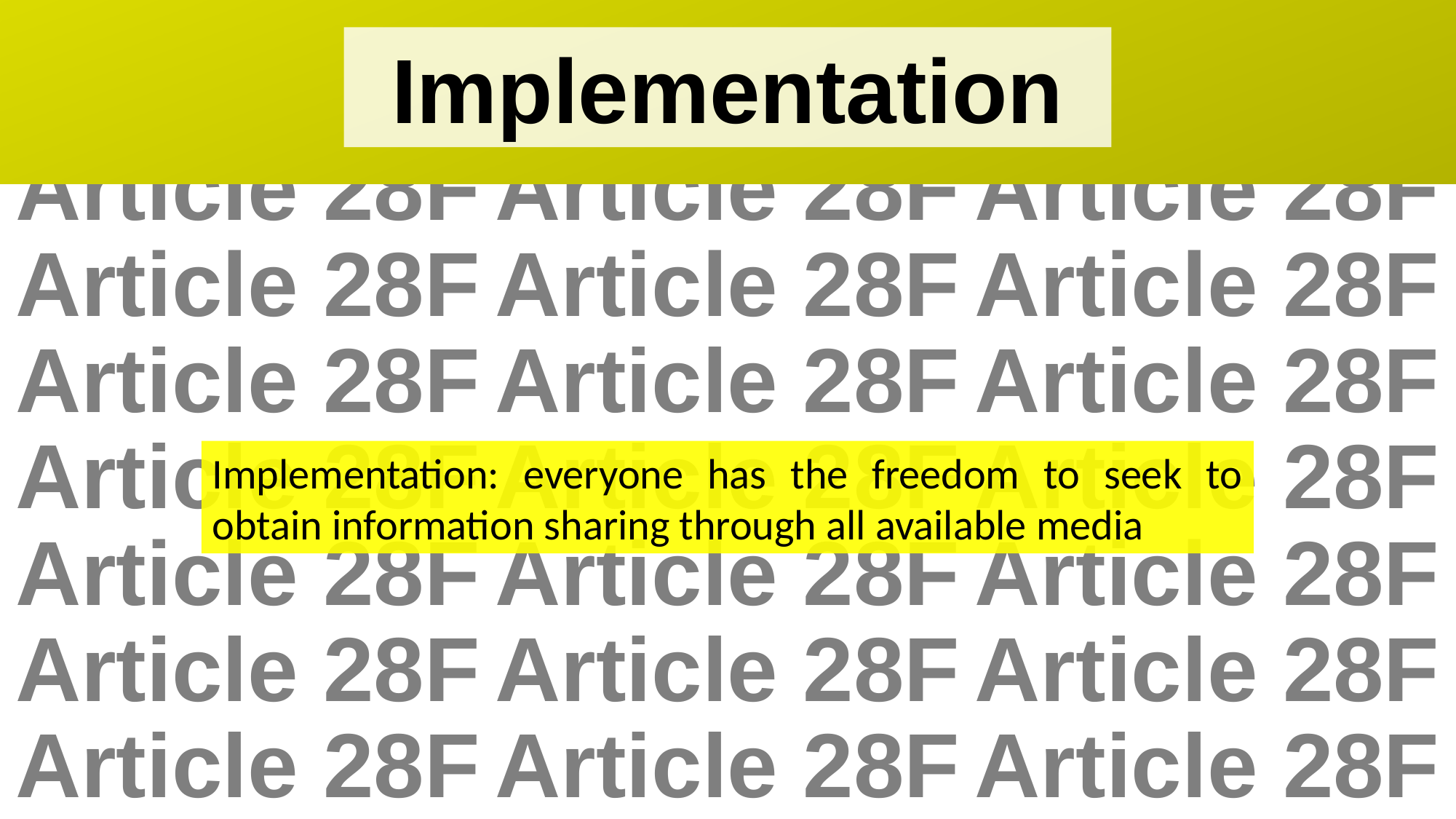

Implementation
Article 28F
Article 28F
Article 28F
Article 28F
Article 28F
Article 28F
Article 28F
Article 28F
Article 28F
Article 28F
Article 28F
Article 28F
Article 28F
Article 28F
Article 28F
Article 28F
Article 28F
Article 28F
Article 28F
Article 28F
Article 28F
Implementation: everyone has the freedom to seek to obtain information sharing through all available media
Article 28A
Article 28A